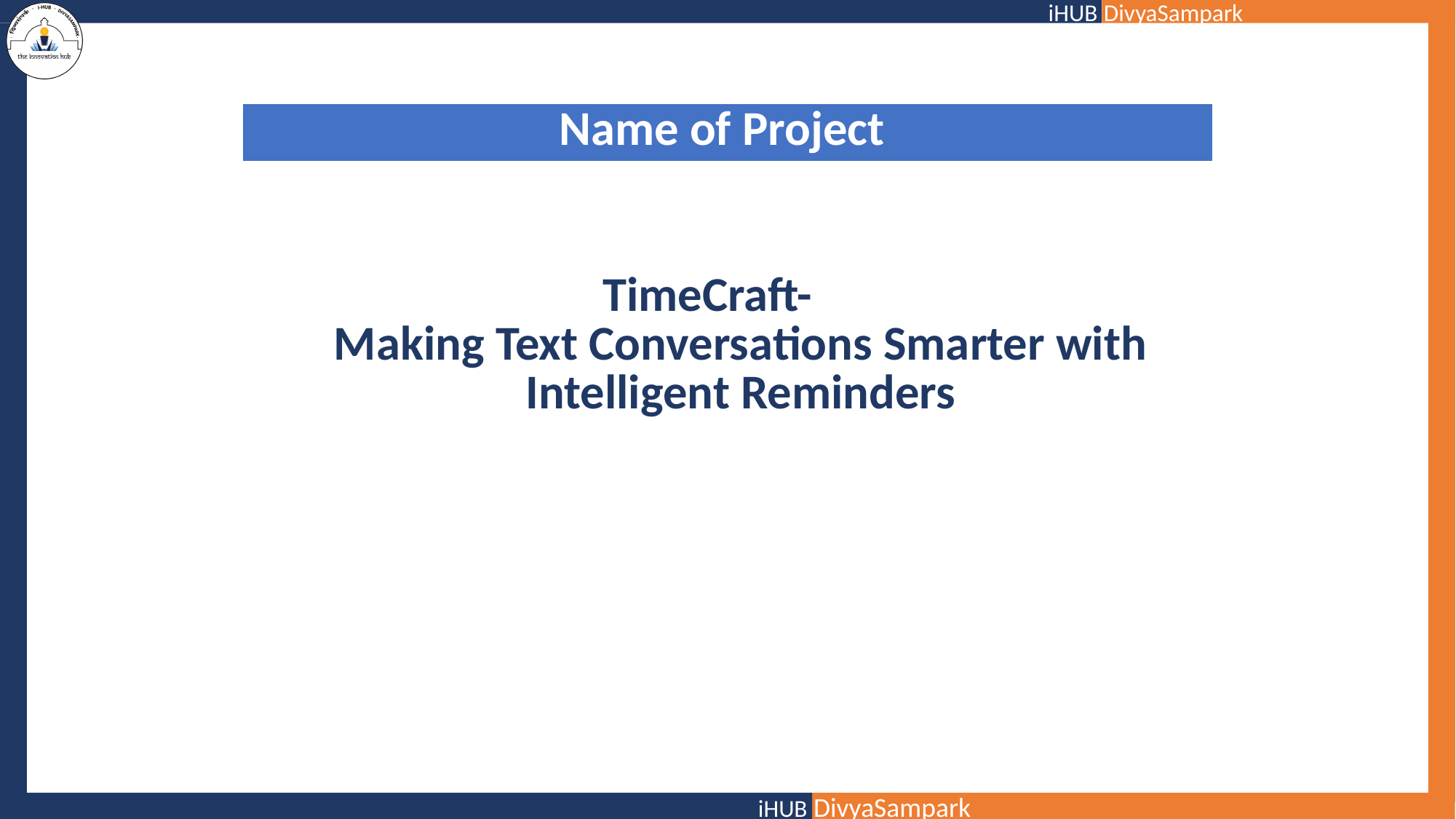

| Name of Project |
| --- |
| TimeCraft- Making Text Conversations Smarter with Intelligent Reminders |
| --- |